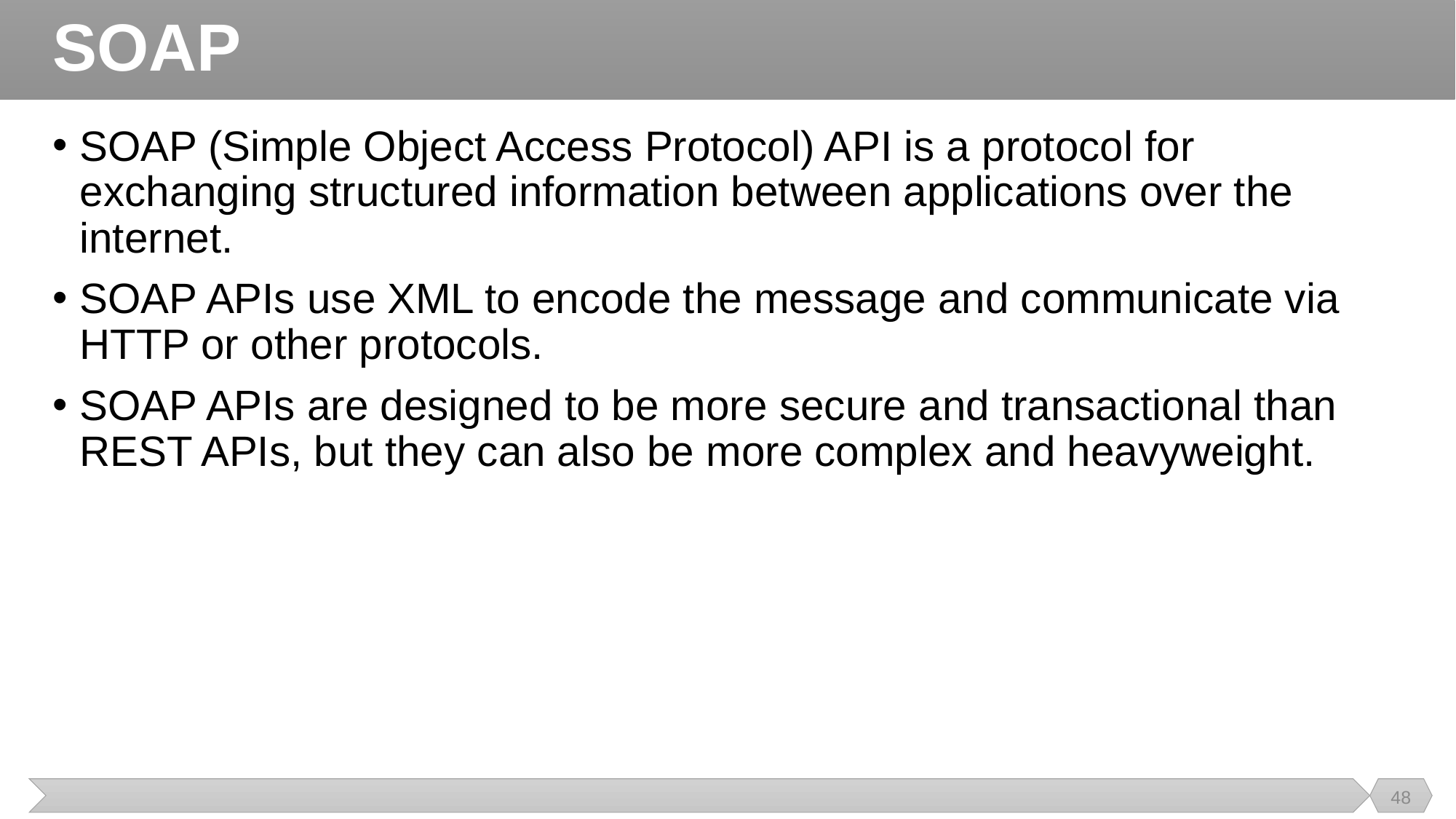

# SOAP
SOAP (Simple Object Access Protocol) API is a protocol for exchanging structured information between applications over the internet.
SOAP APIs use XML to encode the message and communicate via HTTP or other protocols.
SOAP APIs are designed to be more secure and transactional than REST APIs, but they can also be more complex and heavyweight.
48